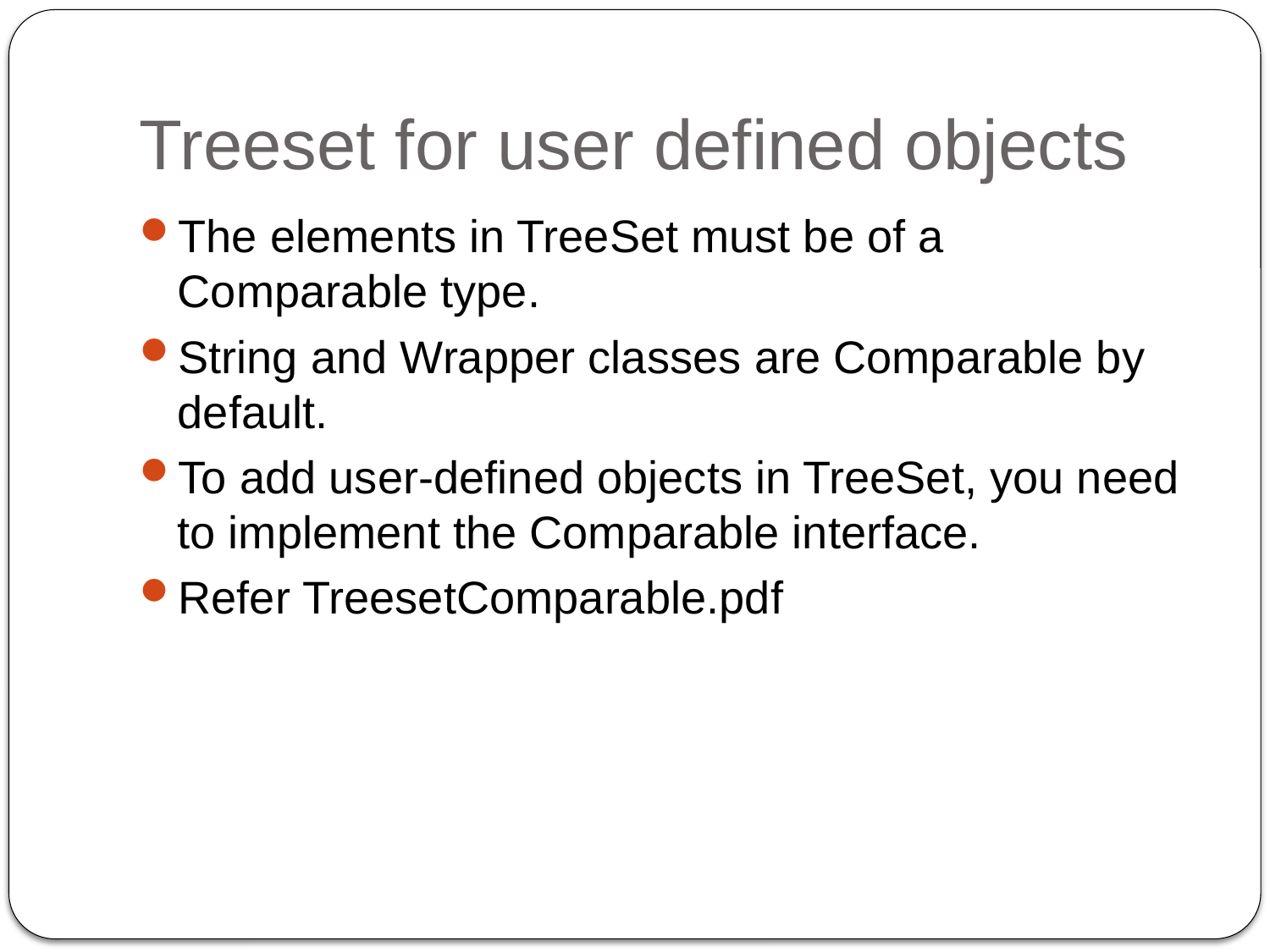

# Treeset for user defined objects
The elements in TreeSet must be of a Comparable type.
String and Wrapper classes are Comparable by default.
To add user-defined objects in TreeSet, you need to implement the Comparable interface.
Refer TreesetComparable.pdf